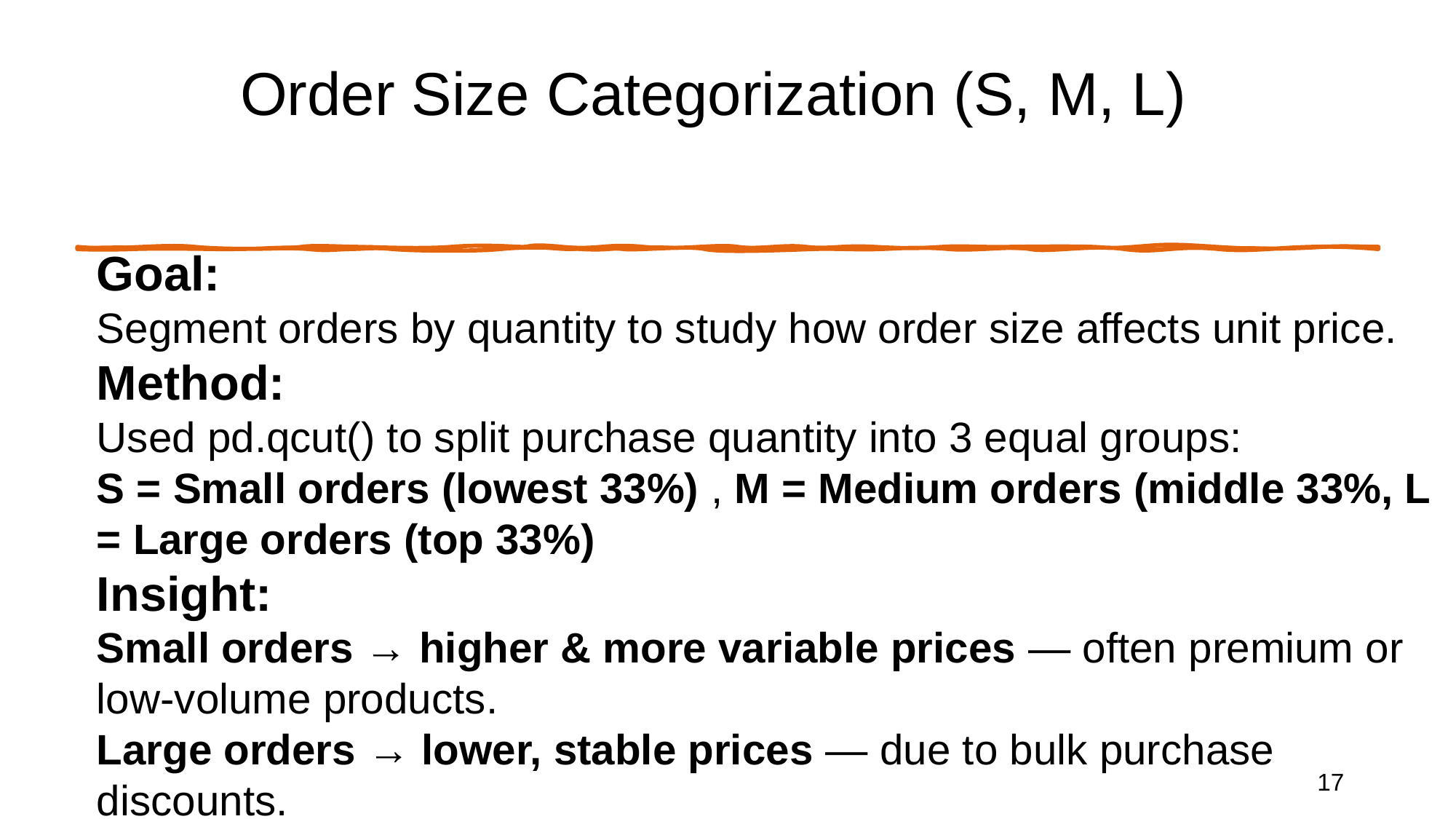

# Order Size Categorization (S, M, L)

Goal:
Segment orders by quantity to study how order size affects unit price.
Method:
Used pd.qcut() to split purchase quantity into 3 equal groups:
S = Small orders (lowest 33%) , M = Medium orders (middle 33%, L = Large orders (top 33%)
Insight:
Small orders → higher & more variable prices — often premium or low-volume products.
Large orders → lower, stable prices — due to bulk purchase discounts.
Expensive items are bought in small quantities, cheaper ones in bulk.
Bulk buying → lower cost per unit..
17